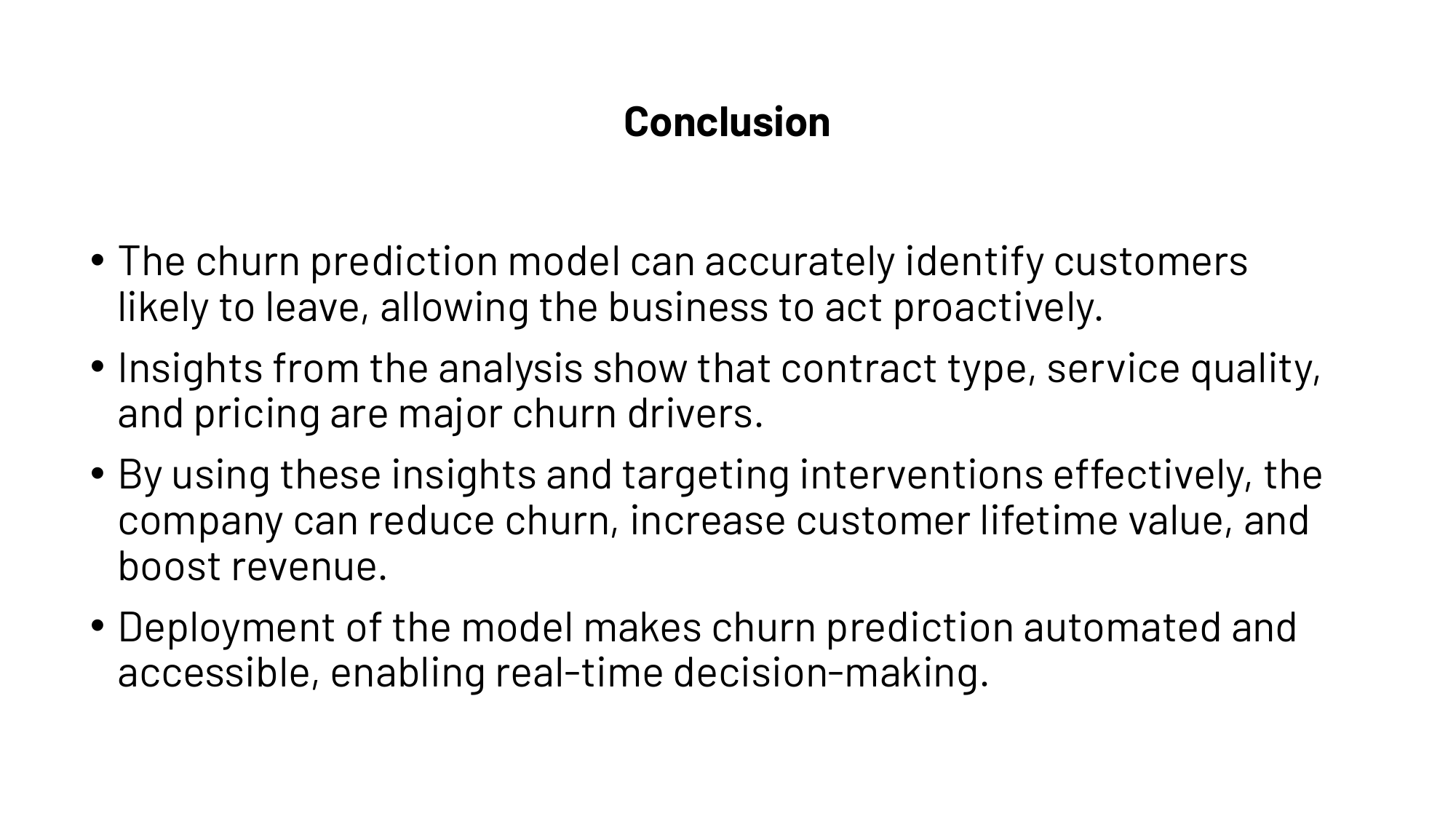

# Conclusion

The churn prediction model can accurately identify customers likely to leave, allowing the business to act proactively.
Insights from the analysis show that contract type, service quality, and pricing are major churn drivers.
By using these insights and targeting interventions effectively, the company can reduce churn, increase customer lifetime value, and boost revenue.
Deployment of the model makes churn prediction automated and accessible, enabling real-time decision-making.